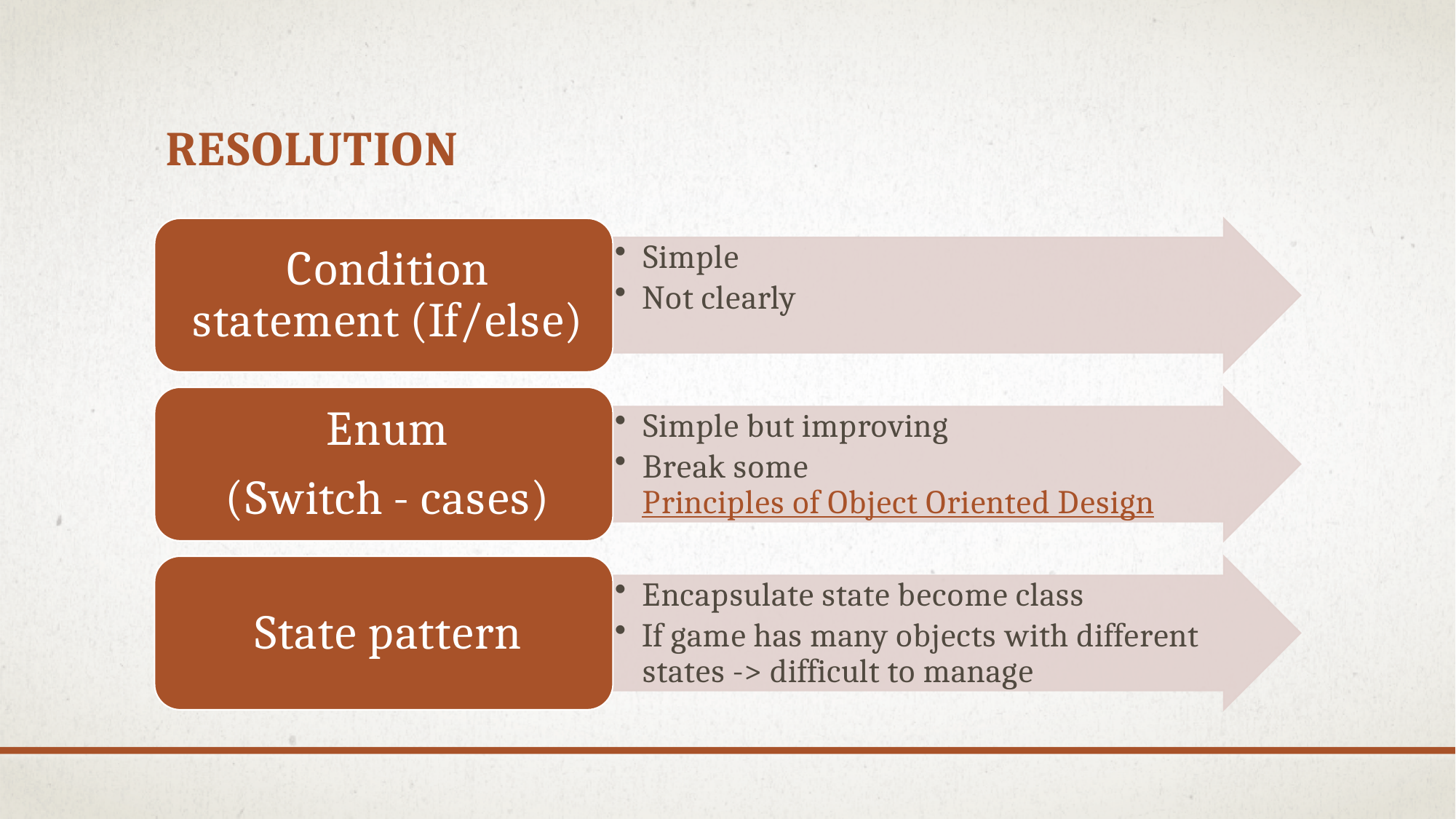

# Resolution
Simple
Not clearly
Condition statement (If/else)
Simple but improving
Break some Principles of Object Oriented Design
Enum
(Switch - cases)
Encapsulate state become class
If game has many objects with different states -> difficult to manage
State pattern